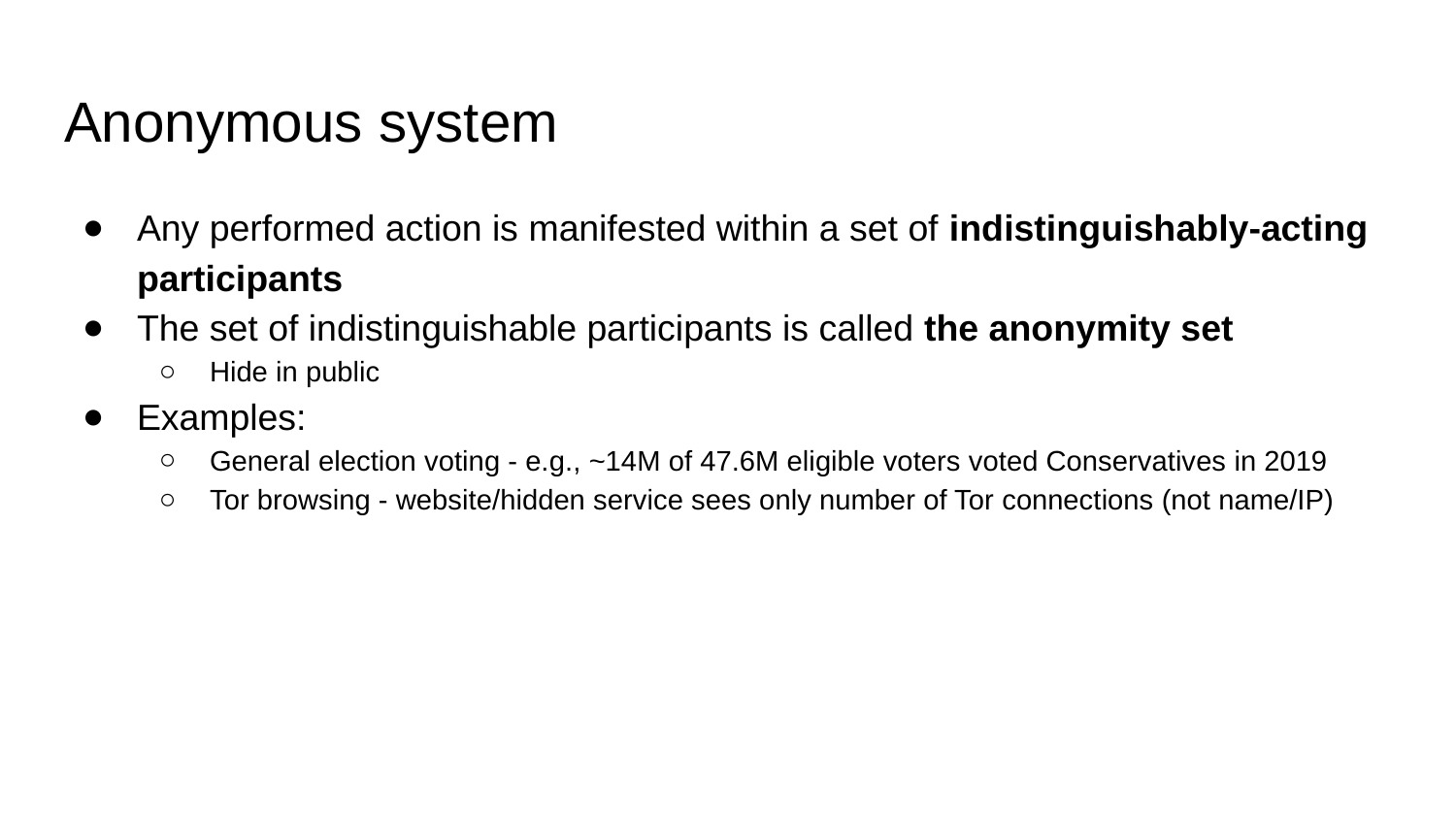

# Anonymous system
Any performed action is manifested within a set of indistinguishably-acting participants
The set of indistinguishable participants is called the anonymity set
Hide in public
Examples:
General election voting - e.g., ~14M of 47.6M eligible voters voted Conservatives in 2019
Tor browsing - website/hidden service sees only number of Tor connections (not name/IP)